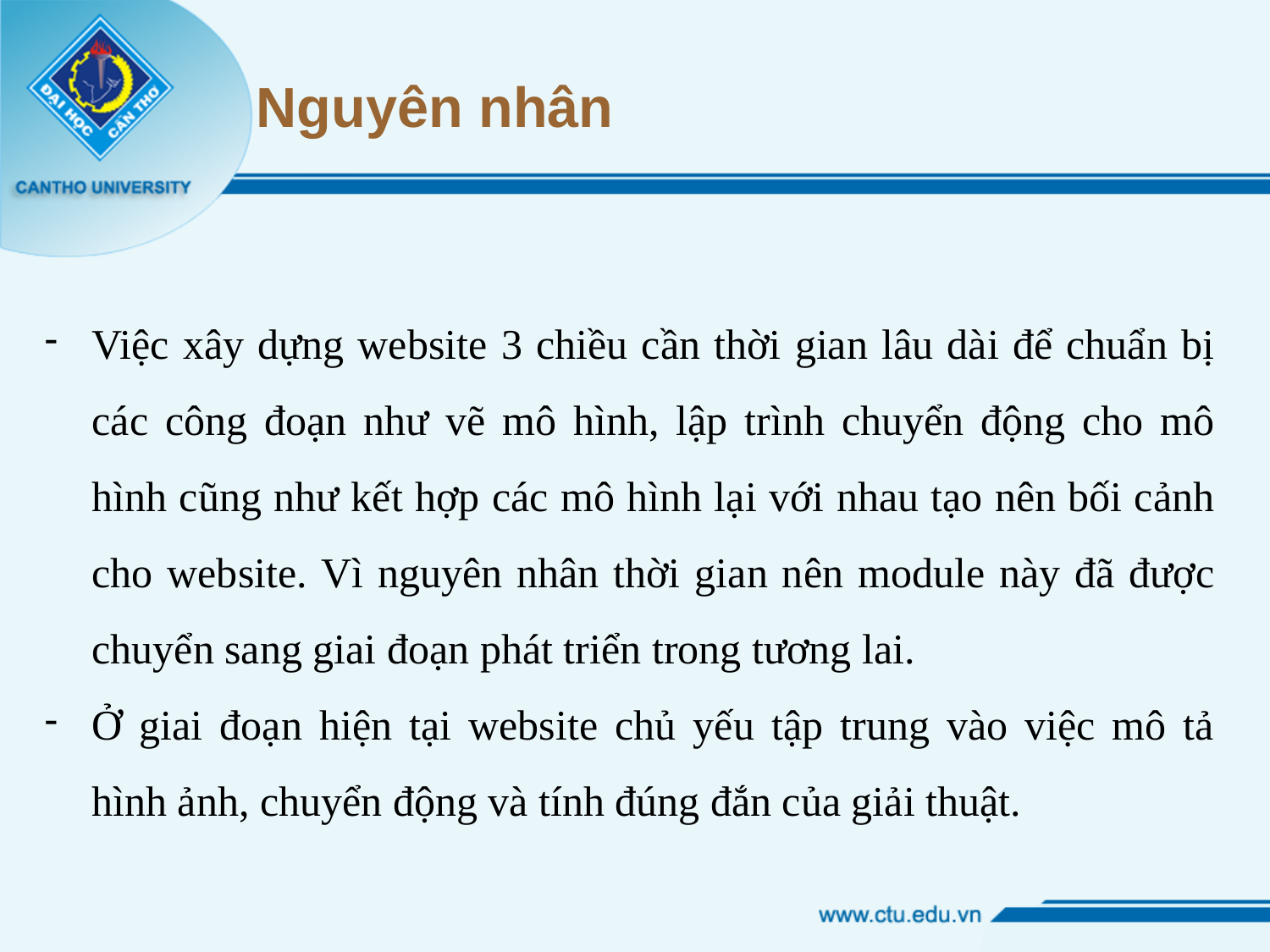

# Nguyên nhân
Việc xây dựng website 3 chiều cần thời gian lâu dài để chuẩn bị các công đoạn như vẽ mô hình, lập trình chuyển động cho mô hình cũng như kết hợp các mô hình lại với nhau tạo nên bối cảnh cho website. Vì nguyên nhân thời gian nên module này đã được chuyển sang giai đoạn phát triển trong tương lai.
Ở giai đoạn hiện tại website chủ yếu tập trung vào việc mô tả hình ảnh, chuyển động và tính đúng đắn của giải thuật.
31